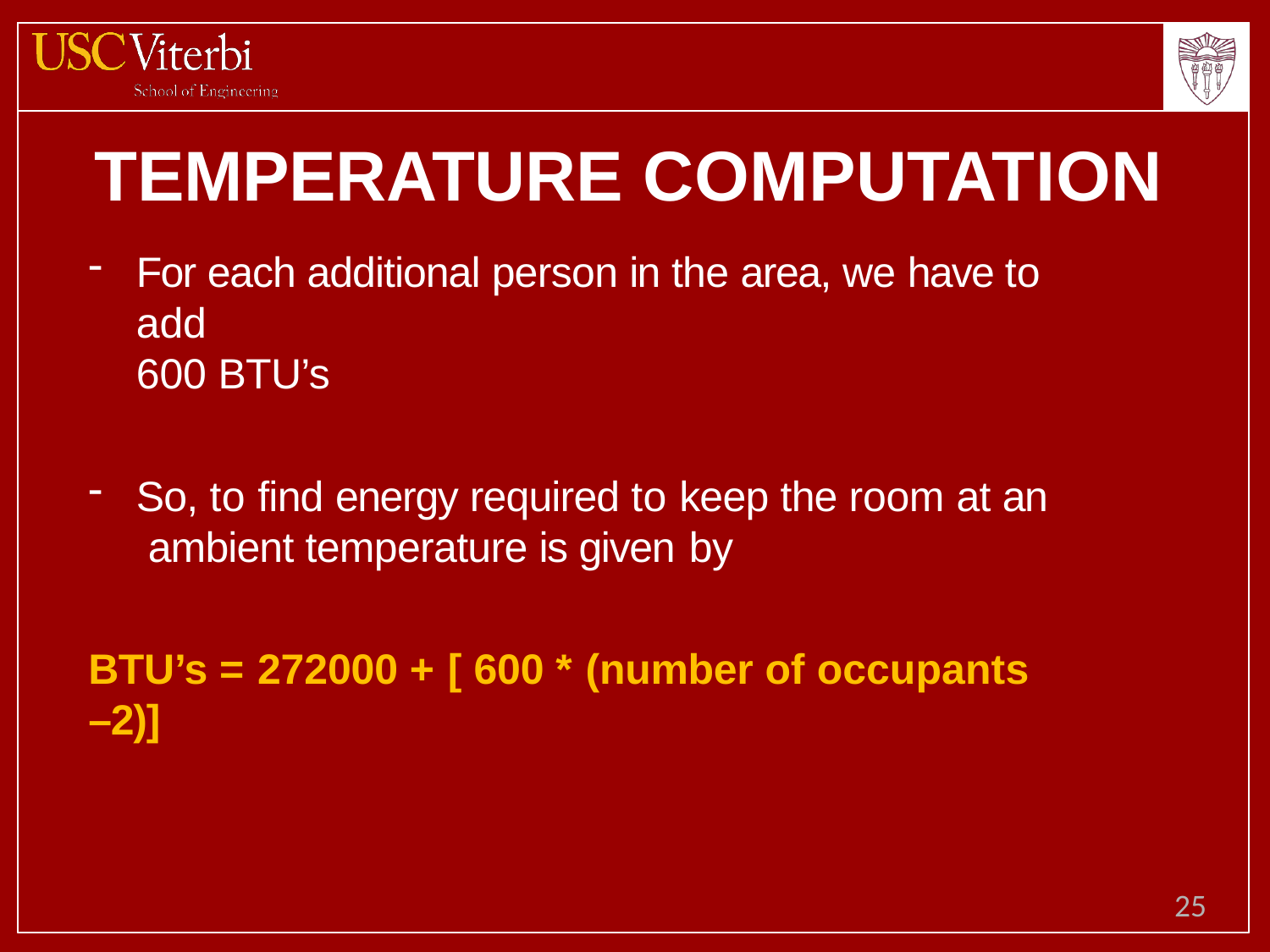

# TEMPERATURE COMPUTATION
For each additional person in the area, we have to add
600 BTU’s

So, to find energy required to keep the room at an  ambient temperature is given by

BTU’s = 272000 + [ 600 * (number of occupants –2)]
25